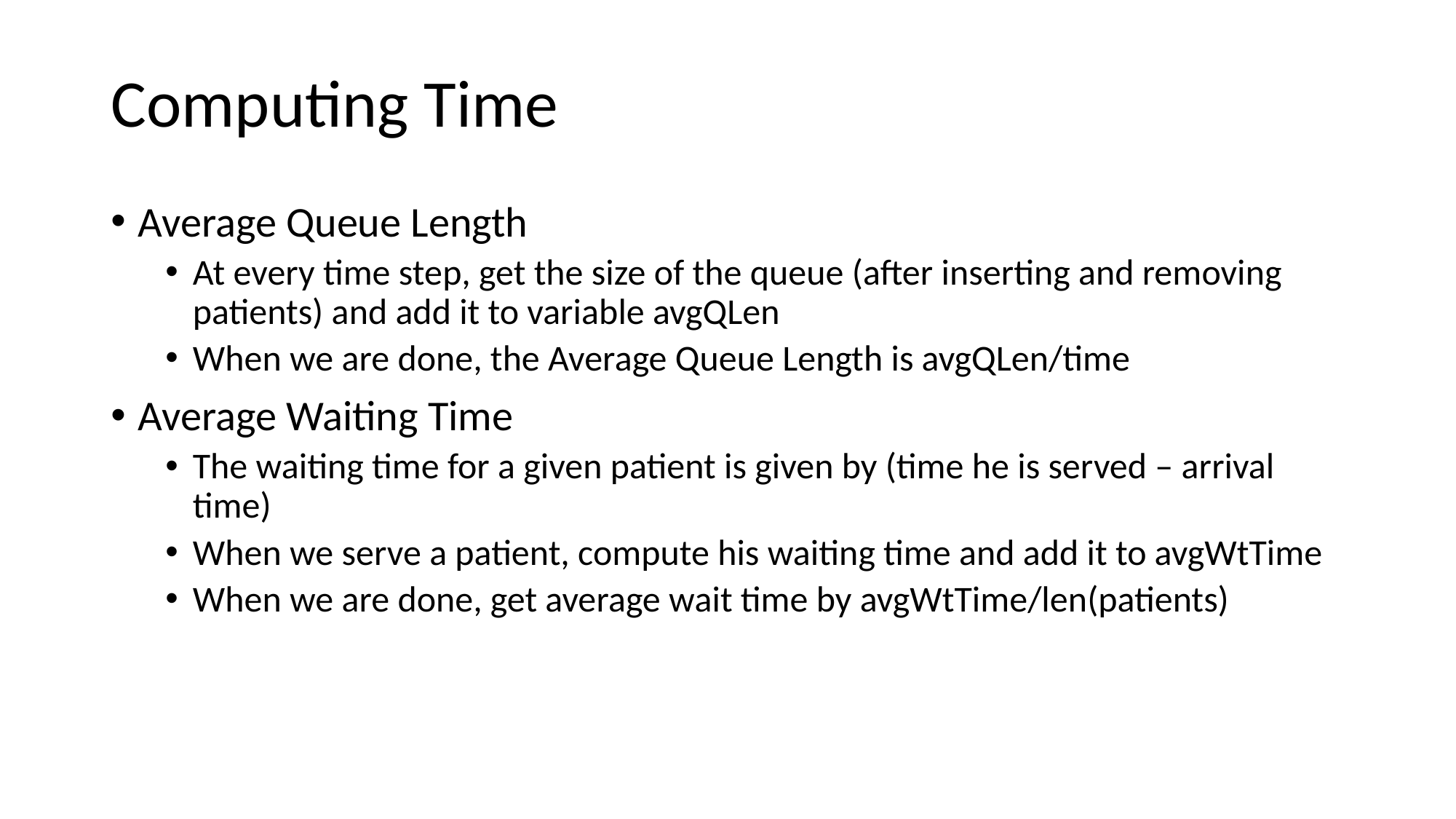

# Computing Time
Average Queue Length
At every time step, get the size of the queue (after inserting and removing patients) and add it to variable avgQLen
When we are done, the Average Queue Length is avgQLen/time
Average Waiting Time
The waiting time for a given patient is given by (time he is served – arrival time)
When we serve a patient, compute his waiting time and add it to avgWtTime
When we are done, get average wait time by avgWtTime/len(patients)